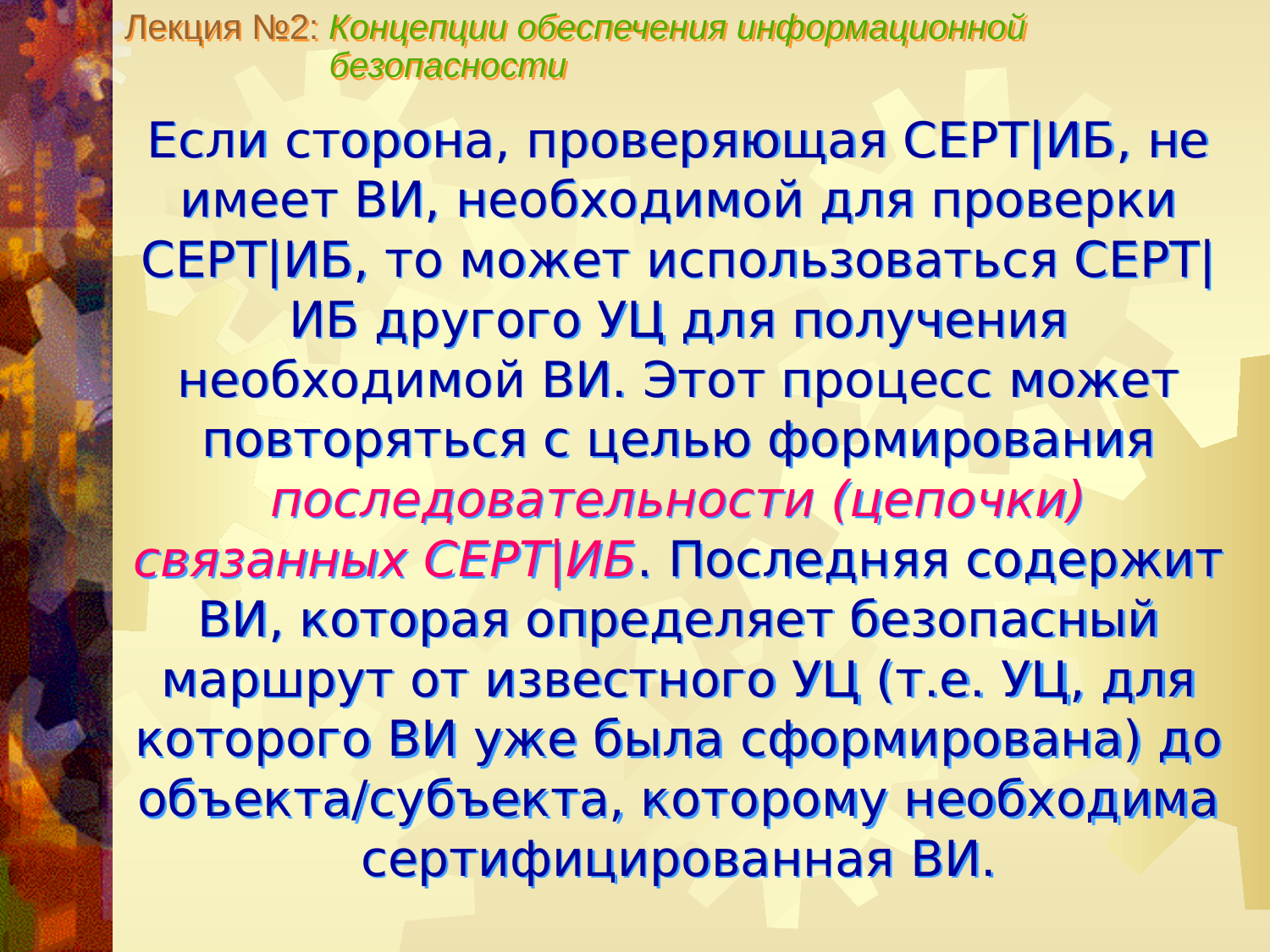

Лекция №2: Концепции обеспечения информационной
                       безопасности
Если сторона, проверяющая СЕРТ|ИБ, не имеет ВИ, необходимой для проверки СЕРТ|ИБ, то может использоваться СЕРТ|ИБ другого УЦ для получения необходимой ВИ. Этот процесс может повторяться с целью формирования последовательности (цепочки) связанных СЕРТ|ИБ. Последняя содержит ВИ, которая определяет безопасный маршрут от известного УЦ (т.е. УЦ, для которого ВИ уже была сформирована) до объекта/субъекта, которому необходима сертифицированная ВИ.